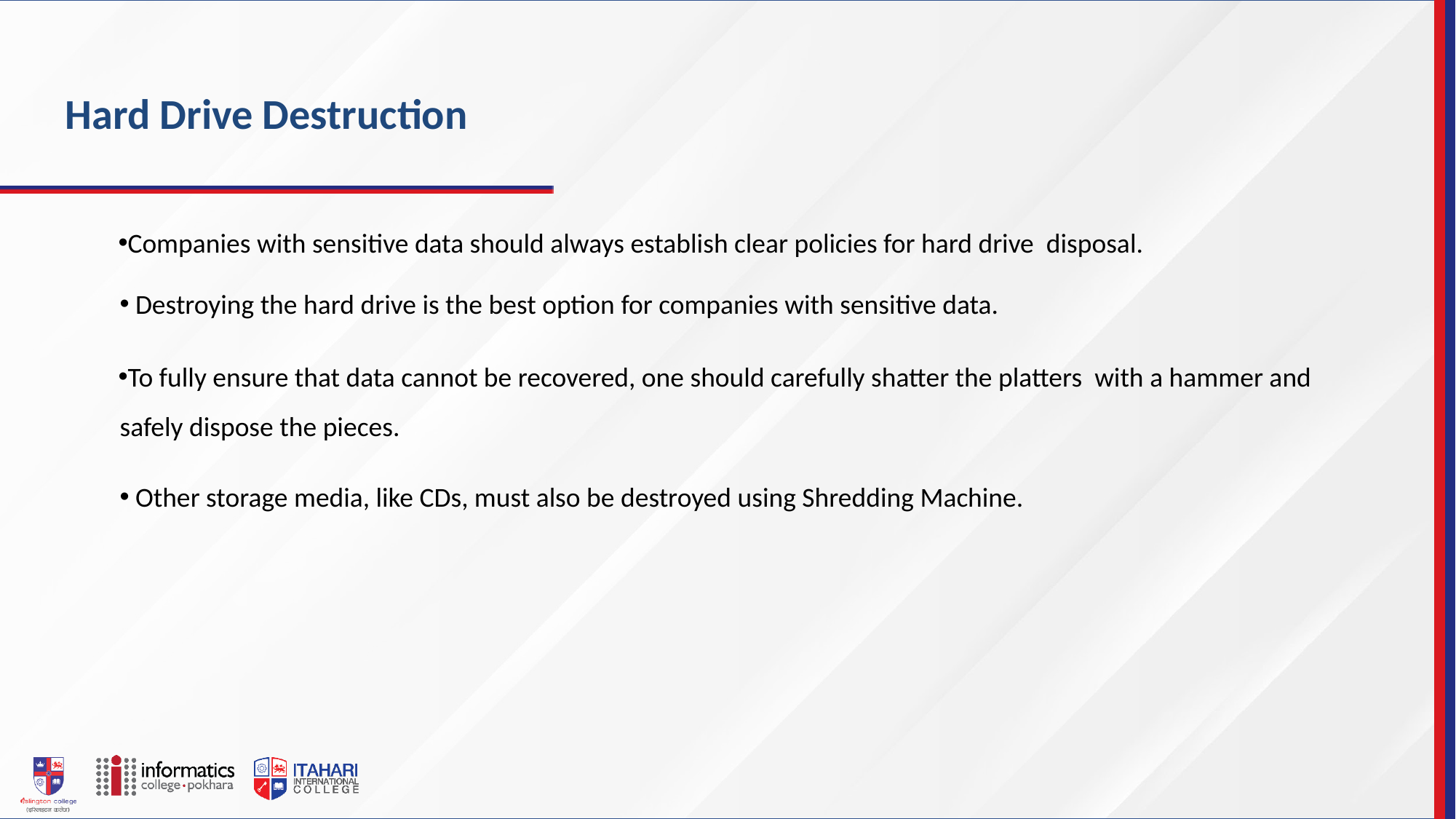

Hard Drive Destruction
Companies with sensitive data should always establish clear policies for hard drive  disposal.

Destroying the hard drive is the best option for companies with sensitive data.
To fully ensure that data cannot be recovered, one should carefully shatter the platters  with a hammer and safely dispose the pieces.

Other storage media, like CDs, must also be destroyed using Shredding Machine.